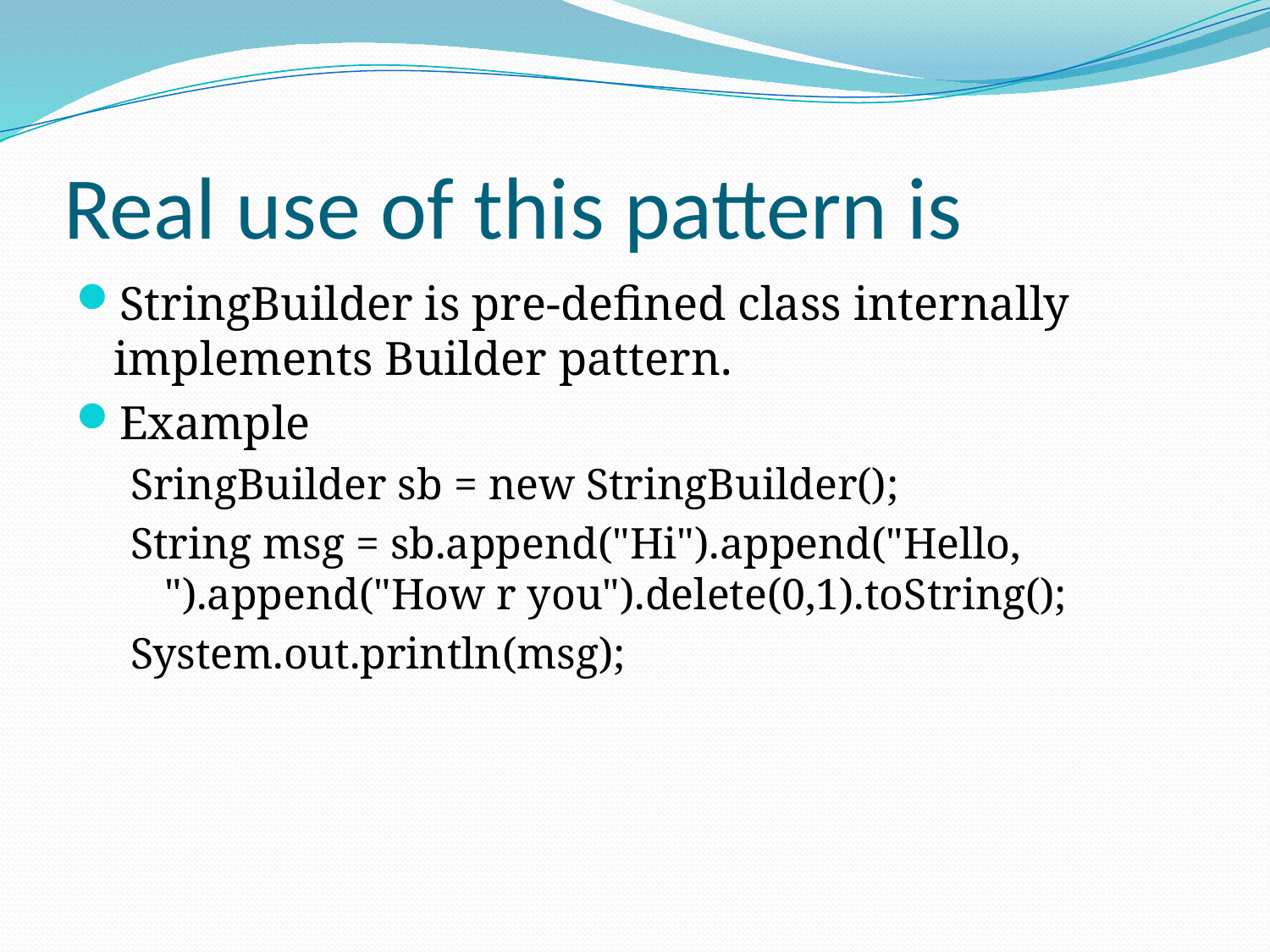

# Real use of this pattern is
StringBuilder is pre-defined class internally implements Builder pattern.
Example
SringBuilder sb = new StringBuilder();
String msg = sb.append("Hi").append("Hello, ").append("How r you").delete(0,1).toString();
System.out.println(msg);